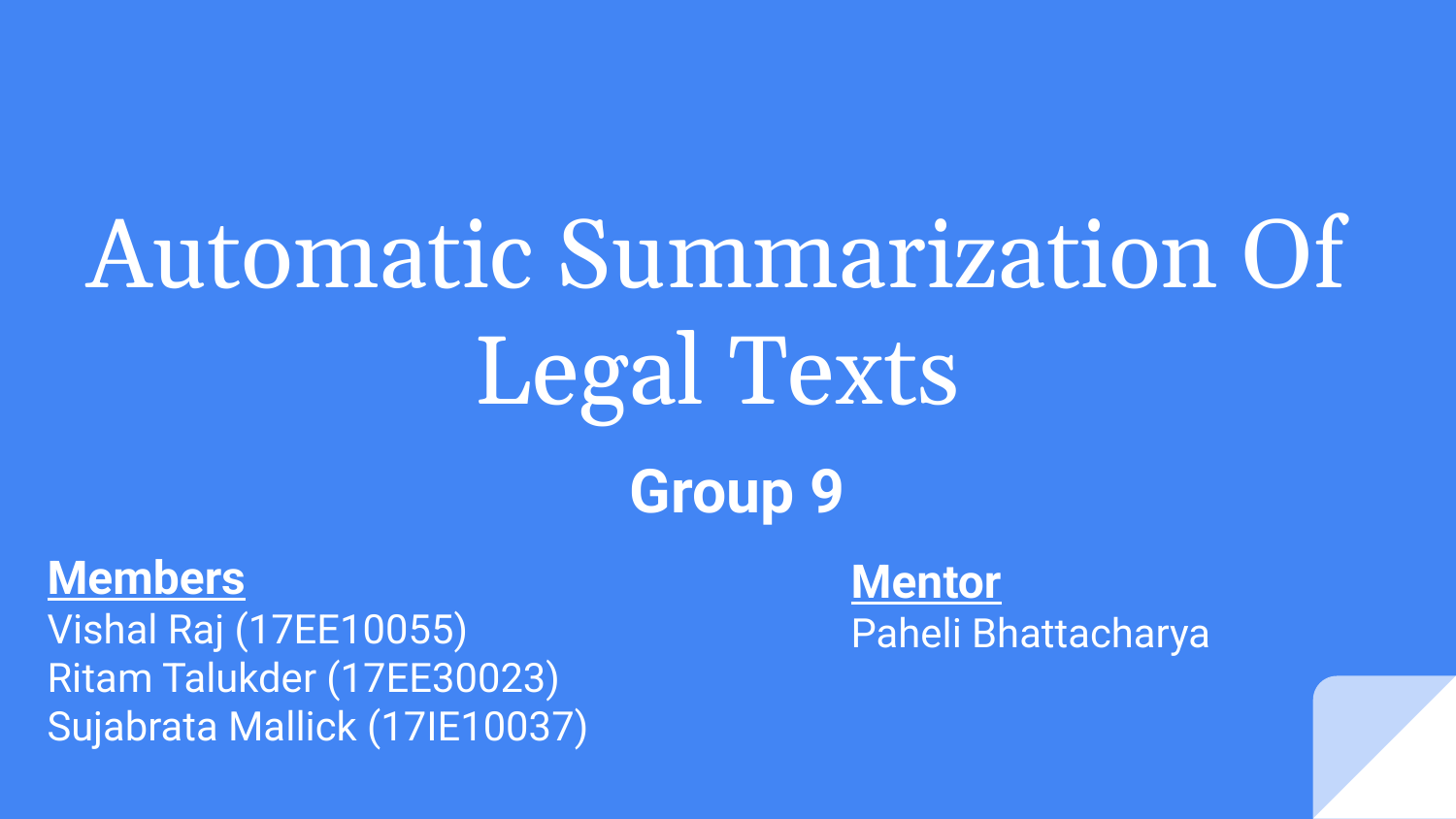

# Automatic Summarization Of Legal Texts
Group 9
Members
Vishal Raj (17EE10055)
Ritam Talukder (17EE30023)
Sujabrata Mallick (17IE10037)
Mentor
Paheli Bhattacharya